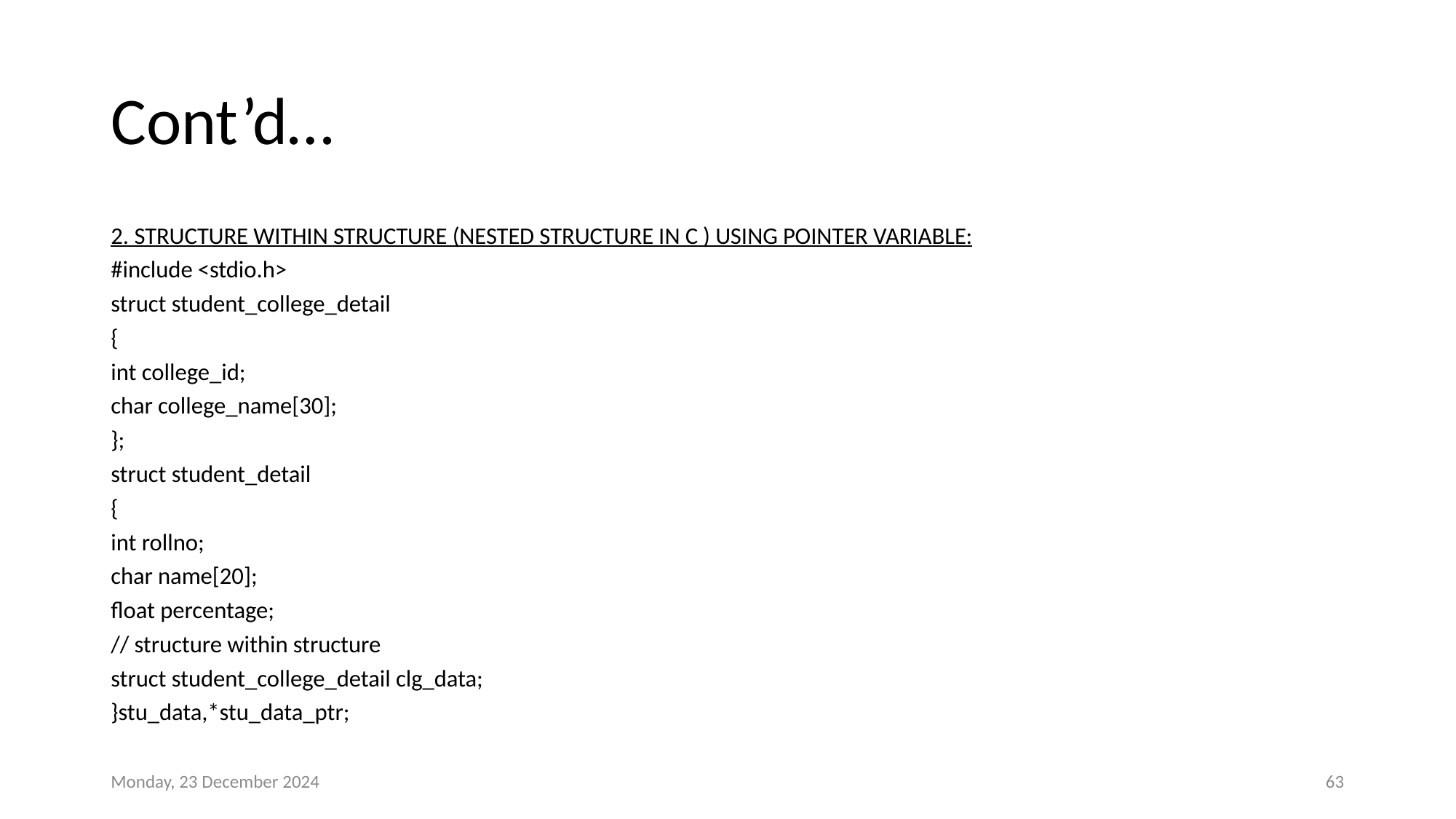

# Cont’d…
2. STRUCTURE WITHIN STRUCTURE (NESTED STRUCTURE IN C ) USING POINTER VARIABLE:
#include <stdio.h>
struct student_college_detail
{
int college_id;
char college_name[30];
};
struct student_detail
{
int rollno;
char name[20];
float percentage;
// structure within structure
struct student_college_detail clg_data;
}stu_data,*stu_data_ptr;
Monday, 23 December 2024
63